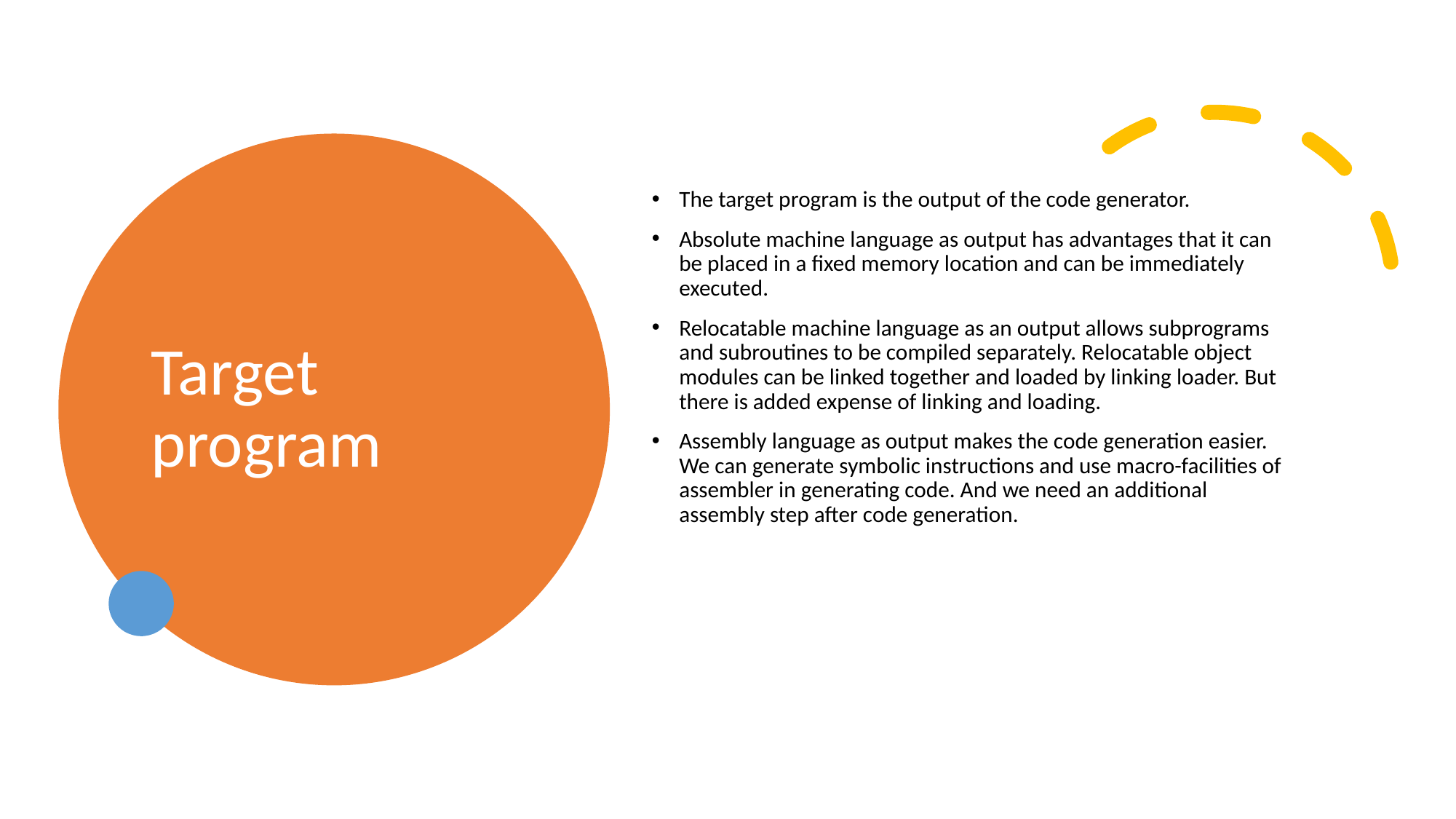

# Target program
The target program is the output of the code generator.
Absolute machine language as output has advantages that it can be placed in a fixed memory location and can be immediately executed.
Relocatable machine language as an output allows subprograms and subroutines to be compiled separately. Relocatable object modules can be linked together and loaded by linking loader. But there is added expense of linking and loading.
Assembly language as output makes the code generation easier. We can generate symbolic instructions and use macro-facilities of assembler in generating code. And we need an additional assembly step after code generation.